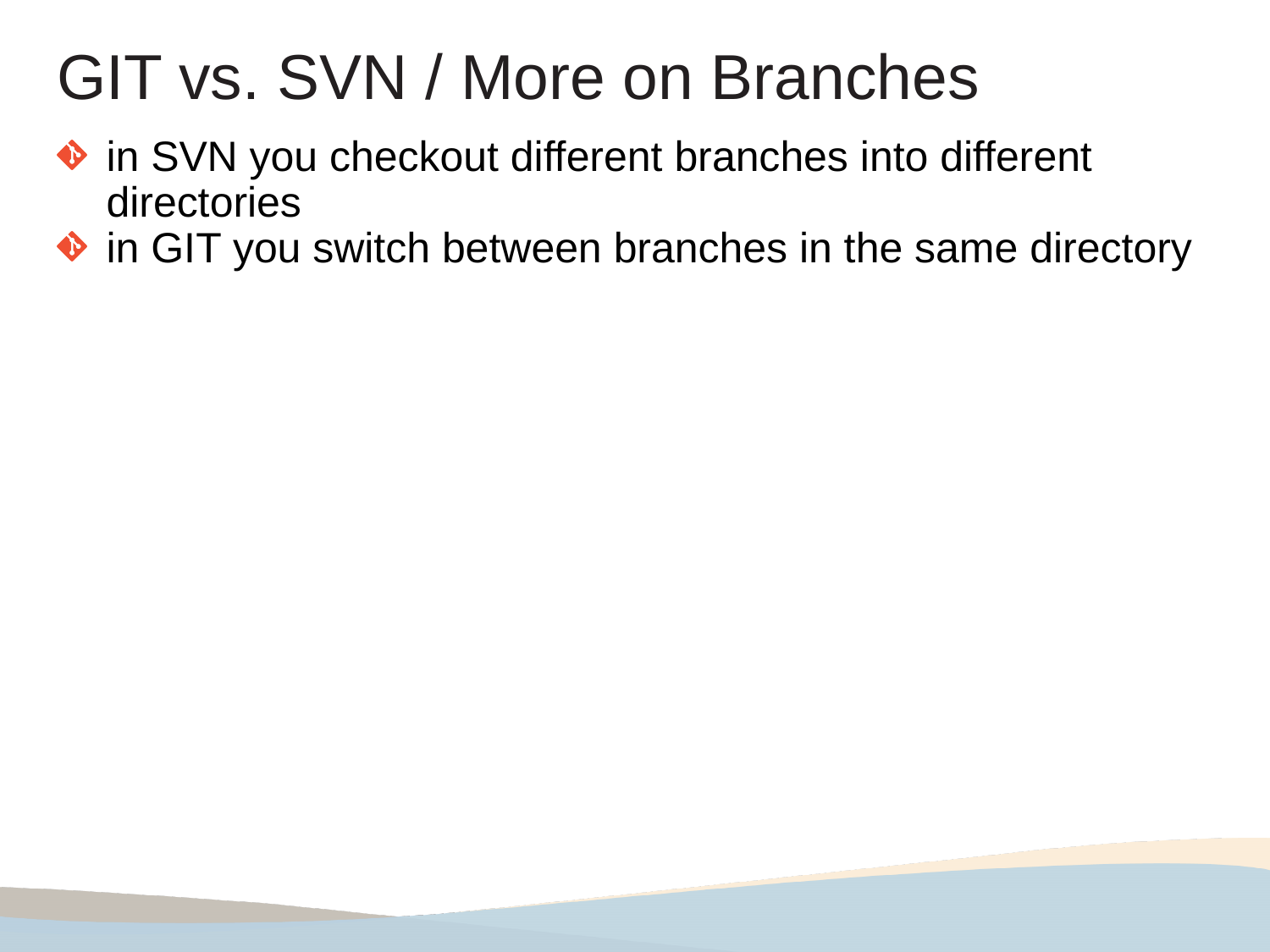

GIT vs. SVN / More on Branches
in SVN you checkout different branches into different directories
in GIT you switch between branches in the same directory